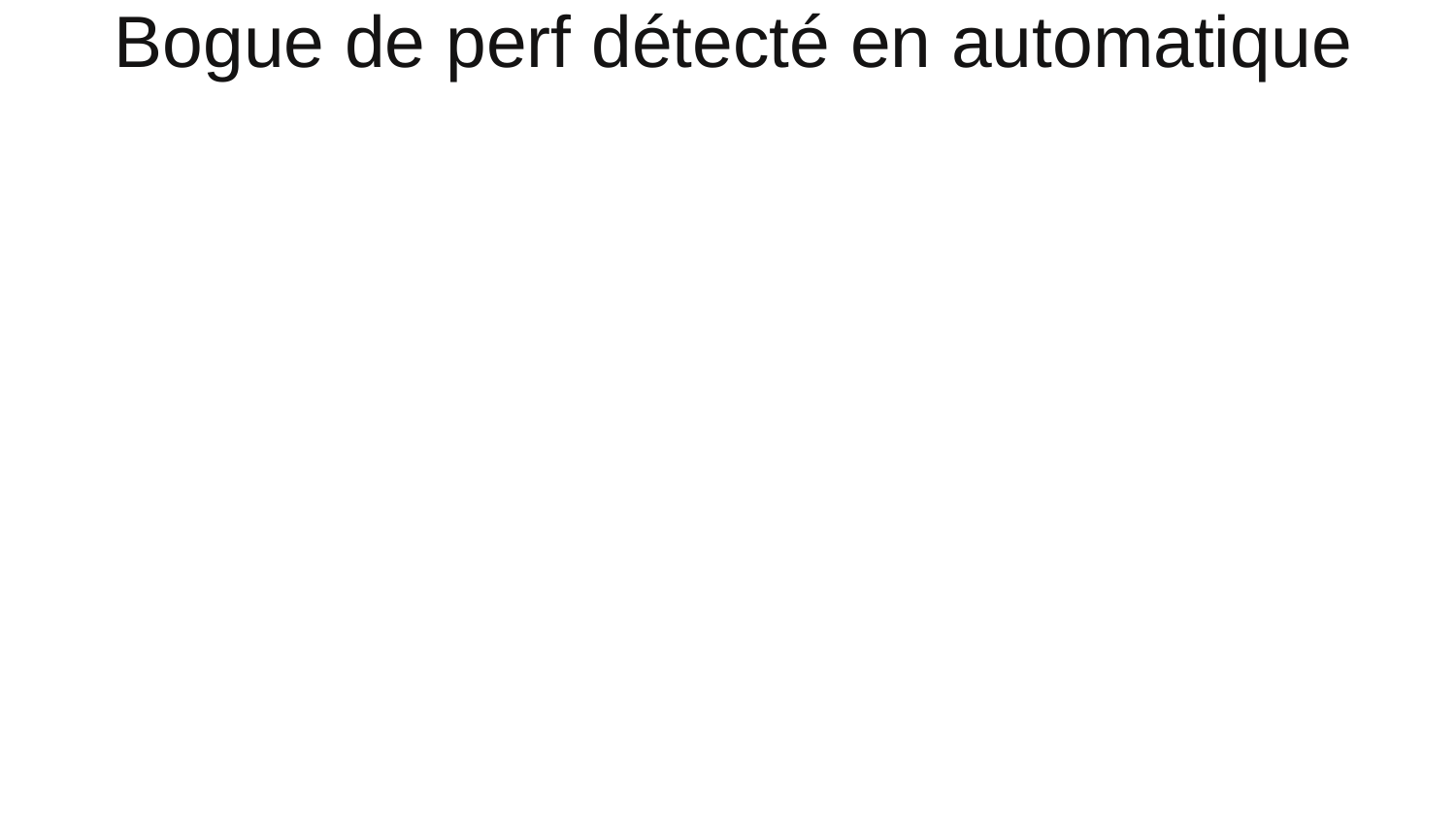

# Bogue de perf détecté en automatique